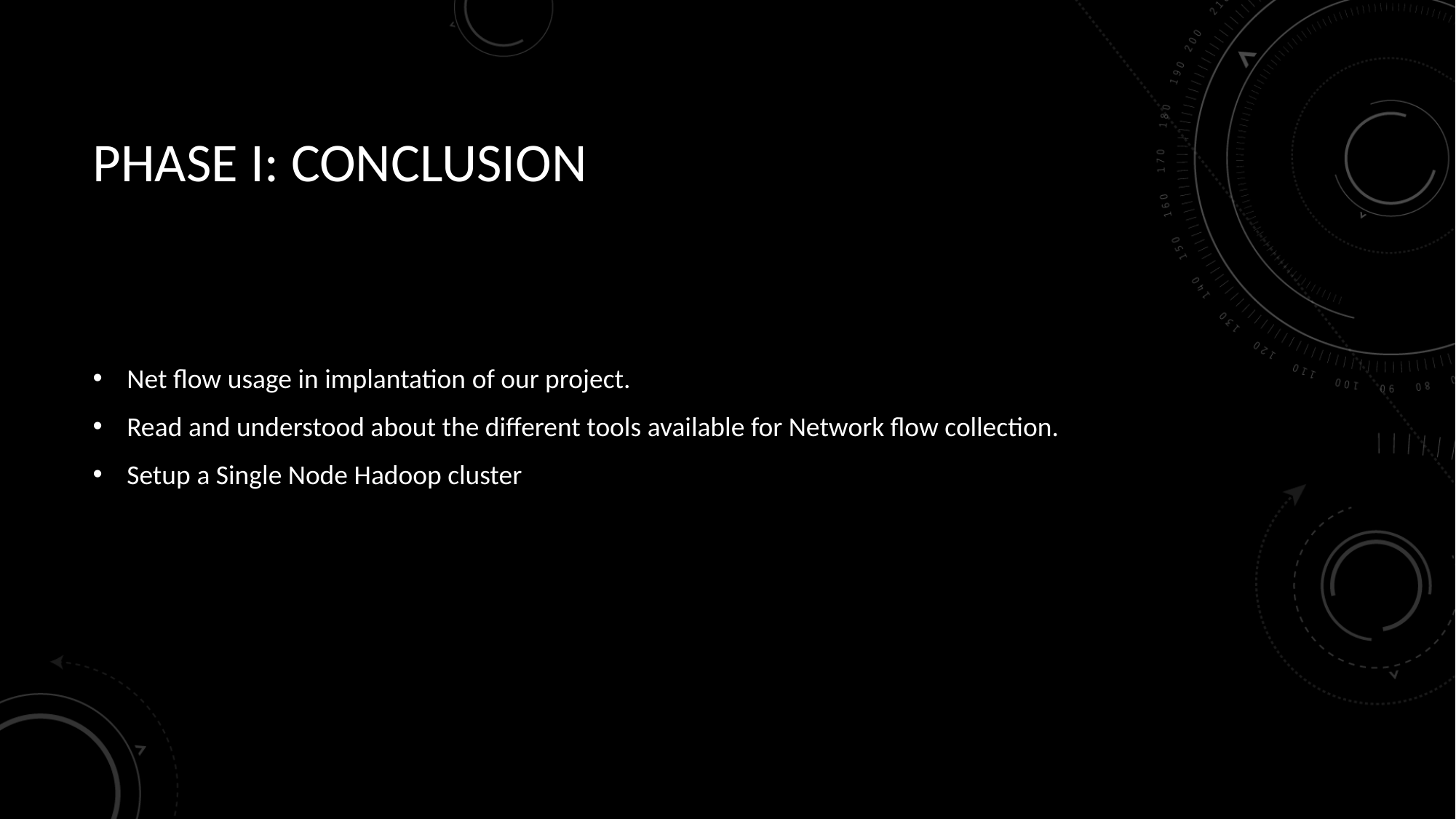

# Phase I: conclusion
Net flow usage in implantation of our project.
Read and understood about the different tools available for Network flow collection.
Setup a Single Node Hadoop cluster